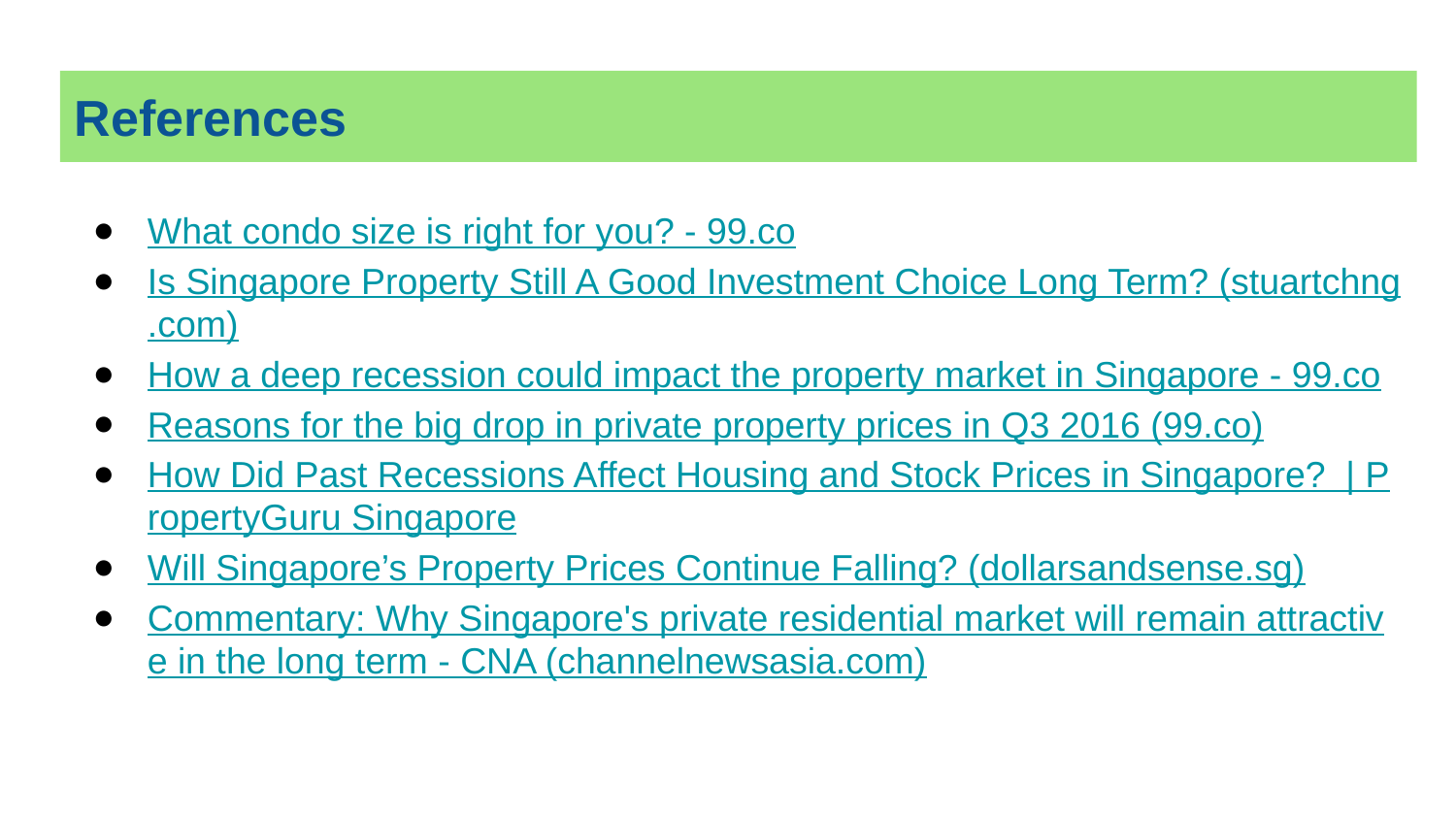

# References
What condo size is right for you? - 99.co
Is Singapore Property Still A Good Investment Choice Long Term? (stuartchng.com)
How a deep recession could impact the property market in Singapore - 99.co
Reasons for the big drop in private property prices in Q3 2016 (99.co)
How Did Past Recessions Affect Housing and Stock Prices in Singapore?  | PropertyGuru Singapore
Will Singapore’s Property Prices Continue Falling? (dollarsandsense.sg)
Commentary: Why Singapore's private residential market will remain attractive in the long term - CNA (channelnewsasia.com)